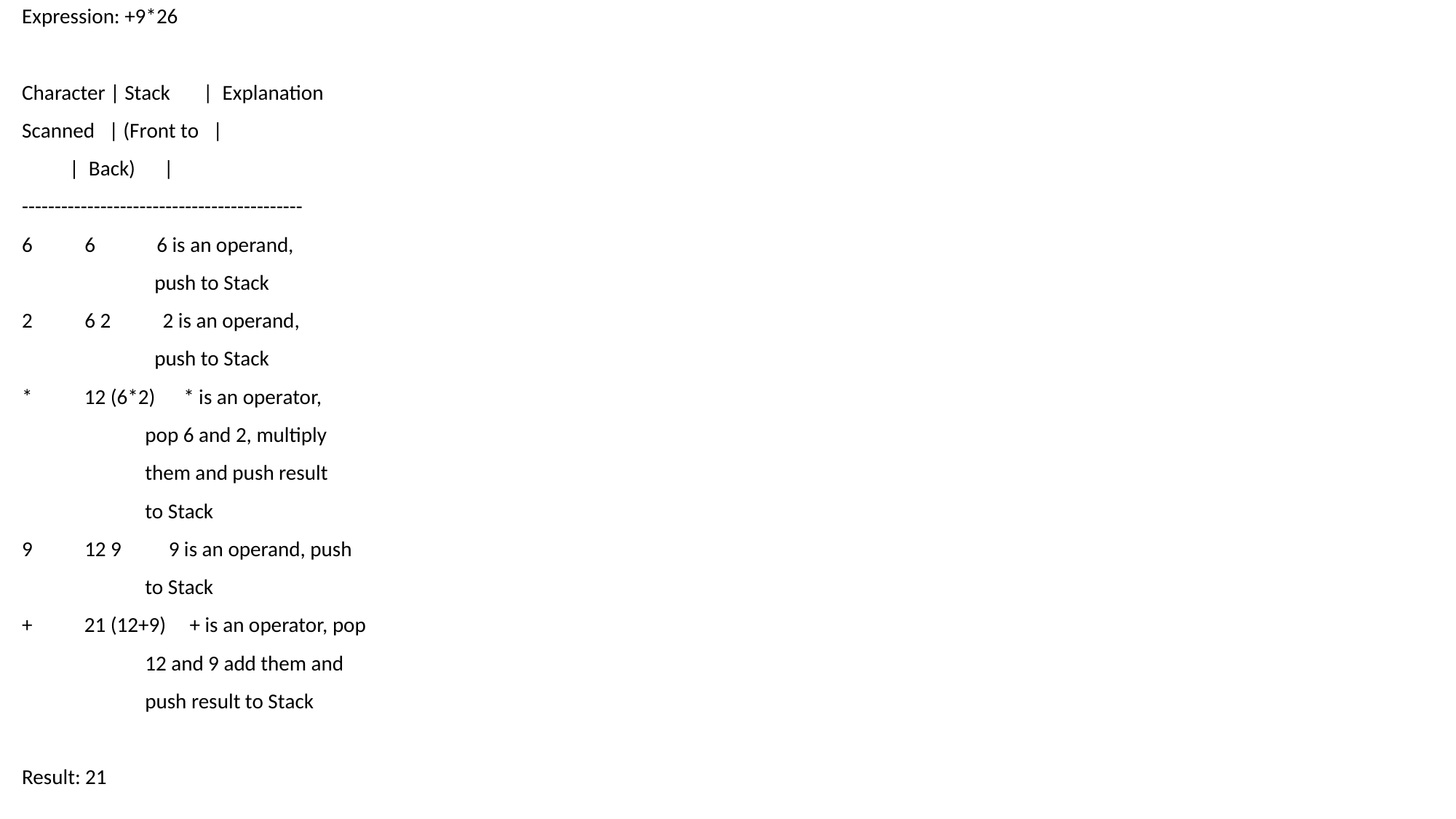

Expression: +9*26

Character | Stack       |  Explanation
Scanned   | (Front to   |
          |  Back)      |
-------------------------------------------
6           6             6 is an operand,
                            push to Stack
2           6 2           2 is an operand,
                            push to Stack
*           12 (6*2)      * is an operator,
                          pop 6 and 2, multiply
                          them and push result
                          to Stack
9           12 9          9 is an operand, push
                          to Stack
+           21 (12+9)     + is an operator, pop
                          12 and 9 add them and
                          push result to Stack

Result: 21